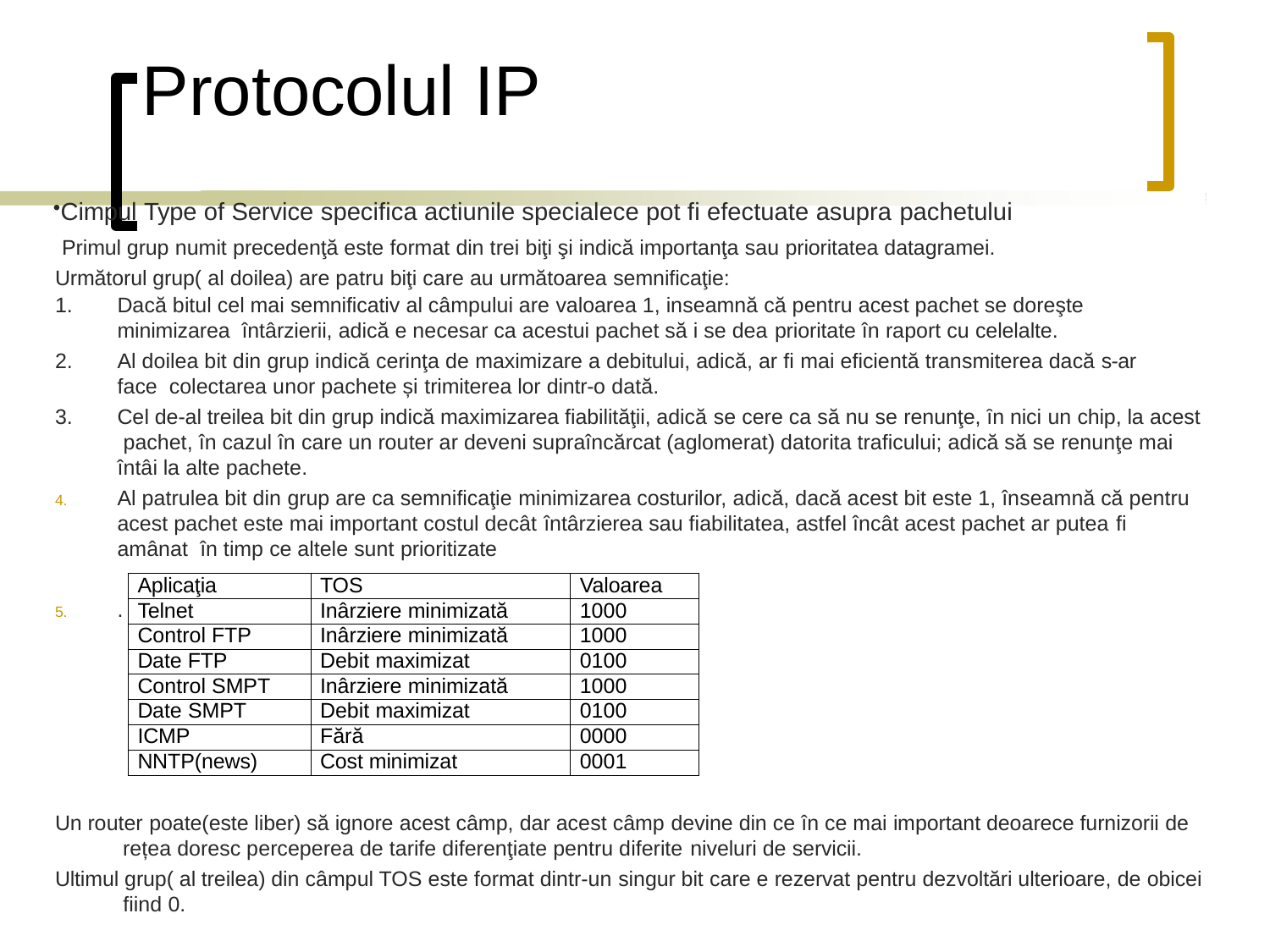

# Protocolul IP

Cimpul Type of Service specifica actiunile specialece pot fi efectuate asupra pachetului  Primul grup numit precedenţă este format din trei biţi şi indică importanţa sau prioritatea datagramei.  Următorul grup( al doilea) are patru biţi care au următoarea semnificaţie:

1.
Dacă bitul cel mai semnificativ al câmpului are valoarea 1, inseamnă că pentru acest pachet se doreşte minimizarea  întârzierii, adică e necesar ca acestui pachet să i se dea prioritate în raport cu celelalte.
Al doilea bit din grup indică cerinţa de maximizare a debitului, adică, ar fi mai eficientă transmiterea dacă s-ar face  colectarea unor pachete și trimiterea lor dintr-o dată.
Cel de-al treilea bit din grup indică maximizarea fiabilităţii, adică se cere ca să nu se renunţe, ȋn nici un chip, la acest  pachet, în cazul în care un router ar deveni supraîncărcat (aglomerat) datorita traficului; adică să se renunţe mai  întâi la alte pachete.
Al patrulea bit din grup are ca semnificaţie minimizarea costurilor, adică, dacă acest bit este 1, înseamnă că pentru  acest pachet este mai important costul decât întârzierea sau fiabilitatea, astfel încât acest pachet ar putea fi amânat  în timp ce altele sunt prioritizate
2.
3.
4.
| Aplicaţia | TOS | Valoarea |
| --- | --- | --- |
| Telnet | Inârziere minimizată | 1000 |
| Control FTP | Inârziere minimizată | 1000 |
| Date FTP | Debit maximizat | 0100 |
| Control SMPT | Inârziere minimizată | 1000 |
| Date SMPT | Debit maximizat | 0100 |
| ICMP | Fără | 0000 |
| NNTP(news) | Cost minimizat | 0001 |
.
5.
Un router poate(este liber) să ignore acest câmp, dar acest câmp devine din ce în ce mai important deoarece furnizorii de  rețea doresc perceperea de tarife diferenţiate pentru diferite niveluri de servicii.
Ultimul grup( al treilea) din câmpul TOS este format dintr-un singur bit care e rezervat pentru dezvoltări ulterioare, de obicei  fiind 0.